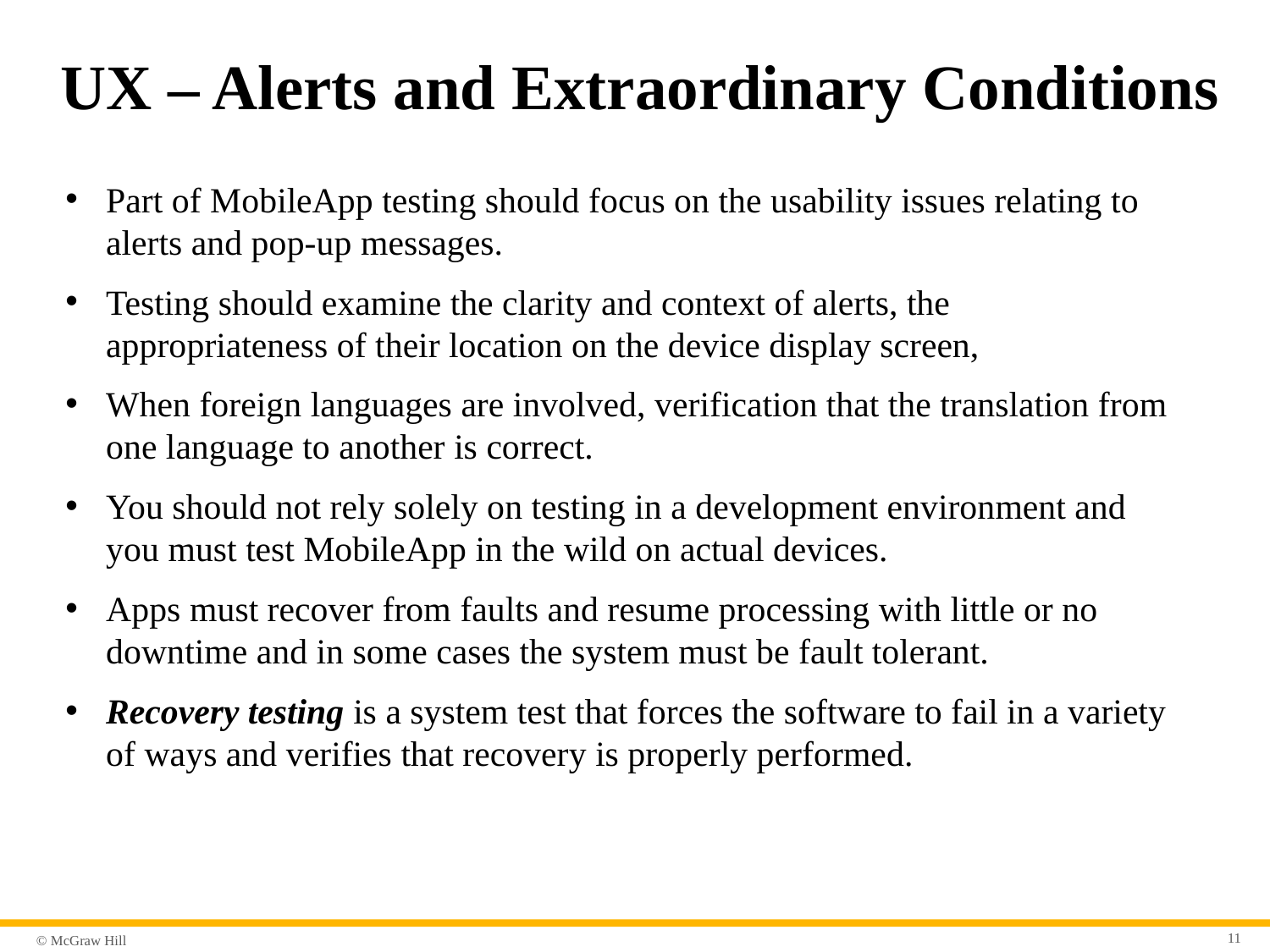

# UX – Alerts and Extraordinary Conditions
Part of MobileApp testing should focus on the usability issues relating to alerts and pop-up messages.
Testing should examine the clarity and context of alerts, the appropriateness of their location on the device display screen,
When foreign languages are involved, verification that the translation from one language to another is correct.
You should not rely solely on testing in a development environment and you must test MobileApp in the wild on actual devices.
Apps must recover from faults and resume processing with little or no downtime and in some cases the system must be fault tolerant.
Recovery testing is a system test that forces the software to fail in a variety of ways and verifies that recovery is properly performed.
11